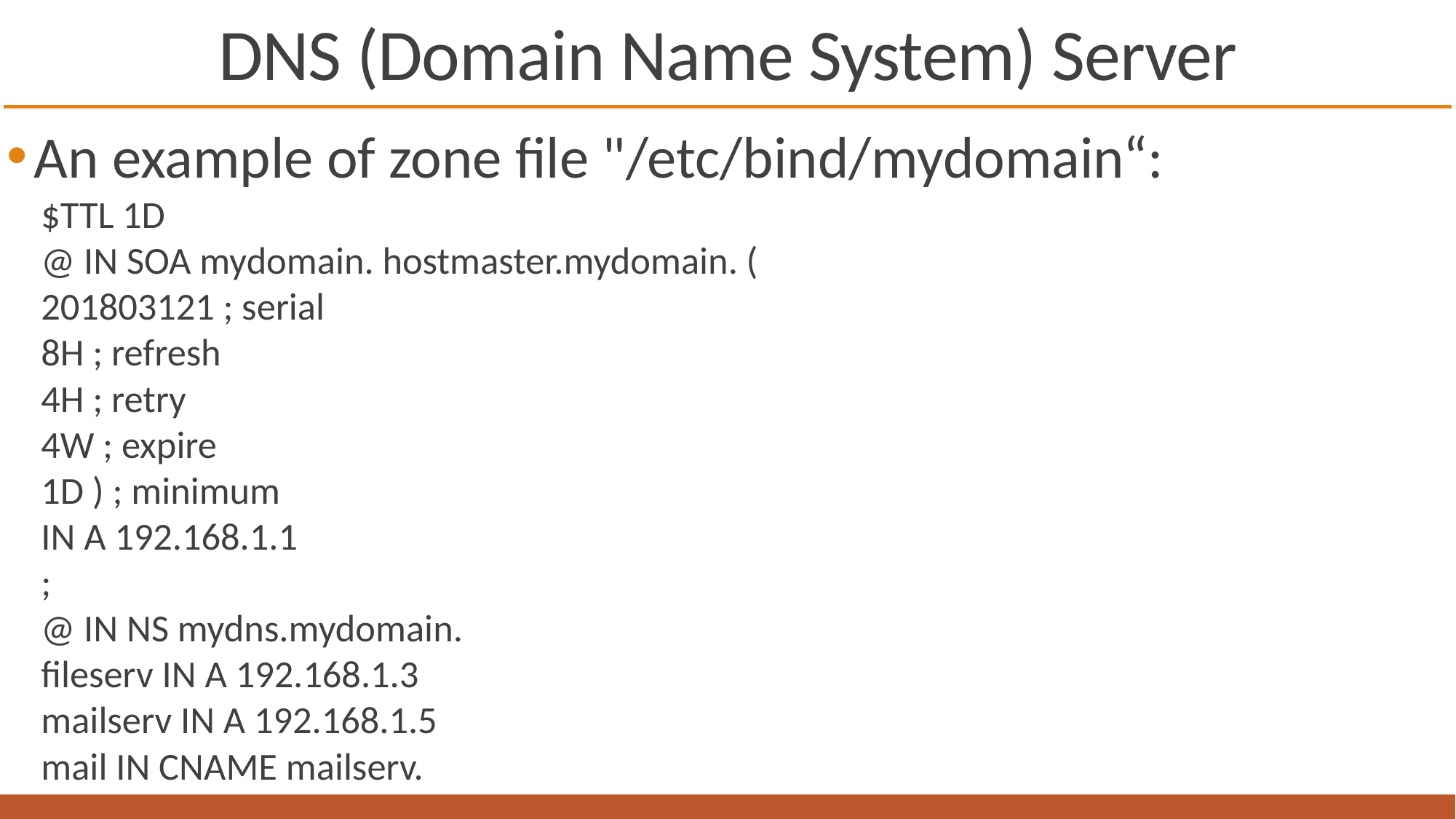

# DNS (Domain Name System) Server
An example of zone file "/etc/bind/mydomain“:
$TTL 1D
@ IN SOA mydomain. hostmaster.mydomain. (
201803121 ; serial
8H ; refresh
4H ; retry
4W ; expire
1D ) ; minimum
IN A 192.168.1.1
;
@ IN NS mydns.mydomain.
fileserv IN A 192.168.1.3
mailserv IN A 192.168.1.5
mail IN CNAME mailserv.